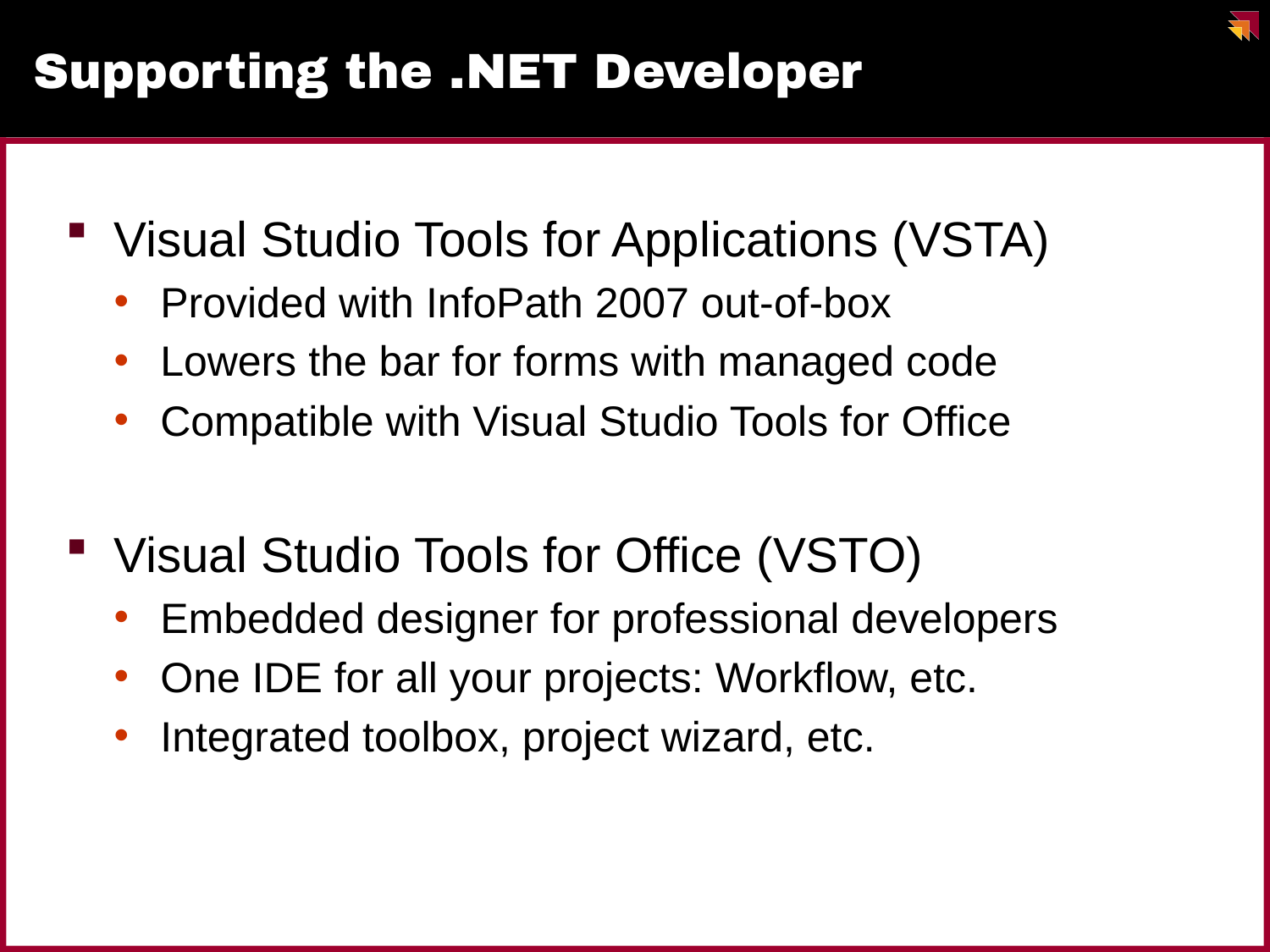

# Supporting the .NET Developer
Visual Studio Tools for Applications (VSTA)
Provided with InfoPath 2007 out-of-box
Lowers the bar for forms with managed code
Compatible with Visual Studio Tools for Office

Visual Studio Tools for Office (VSTO)
Embedded designer for professional developers
One IDE for all your projects: Workflow, etc.
Integrated toolbox, project wizard, etc.